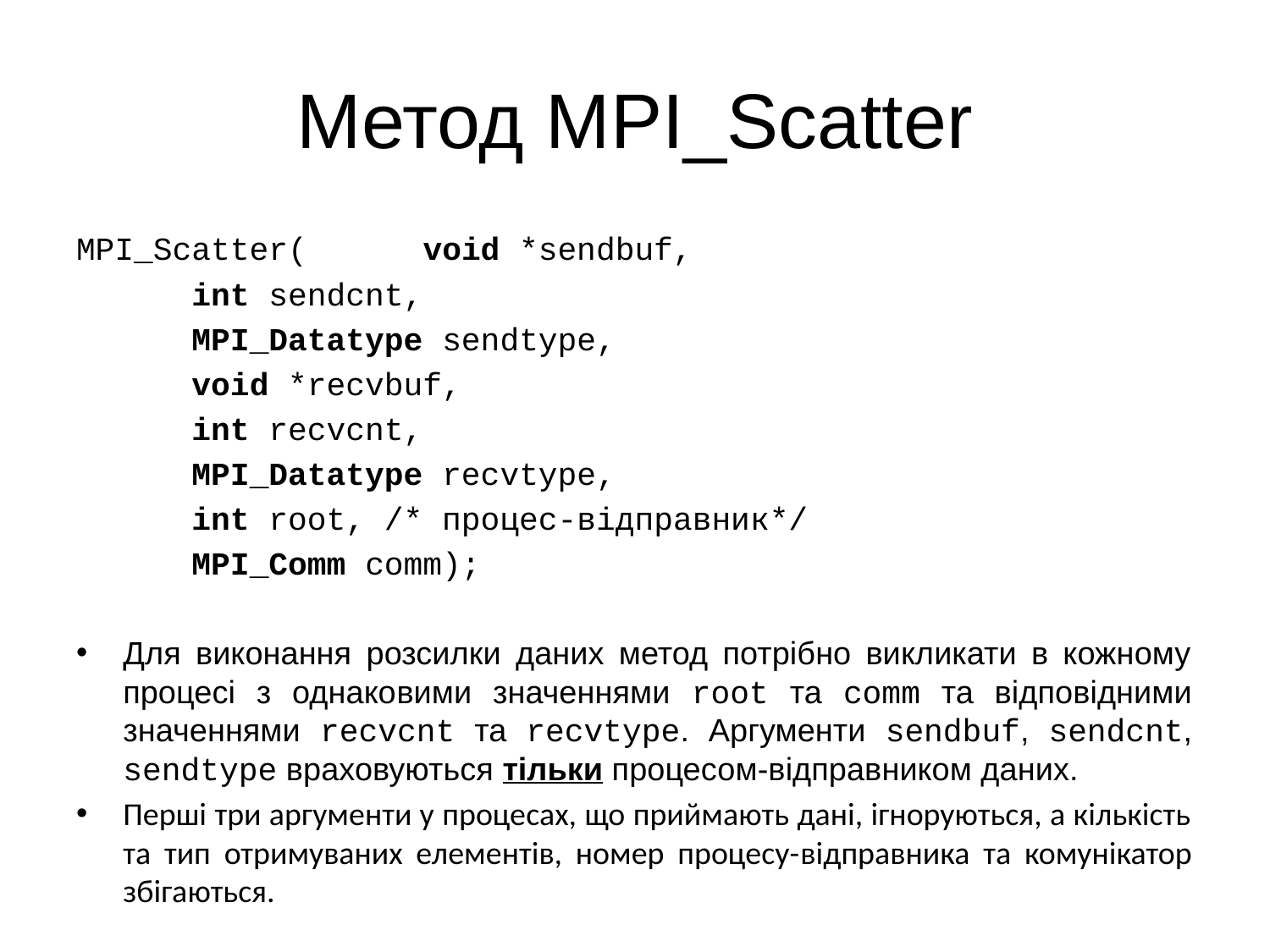

# Метод MPI_Scatter
MPI_Scatter(	void *sendbuf,
		int sendcnt,
		MPI_Datatype sendtype,
		void *recvbuf,
		int recvcnt,
		MPI_Datatype recvtype,
		int root, /* процес-відправник*/
		MPI_Comm comm);

Для виконання розсилки даних метод потрібно викликати в кожному процесі з однаковими значеннями root та comm та відповідними значеннями recvcnt та recvtype. Аргументи sendbuf, sendcnt, sendtype враховуються тільки процесом-відправником даних.
Перші три аргументи у процесах, що приймають дані, ігноруються, а кількість та тип отримуваних елементів, номер процесу-відправника та комунікатор збігаються.